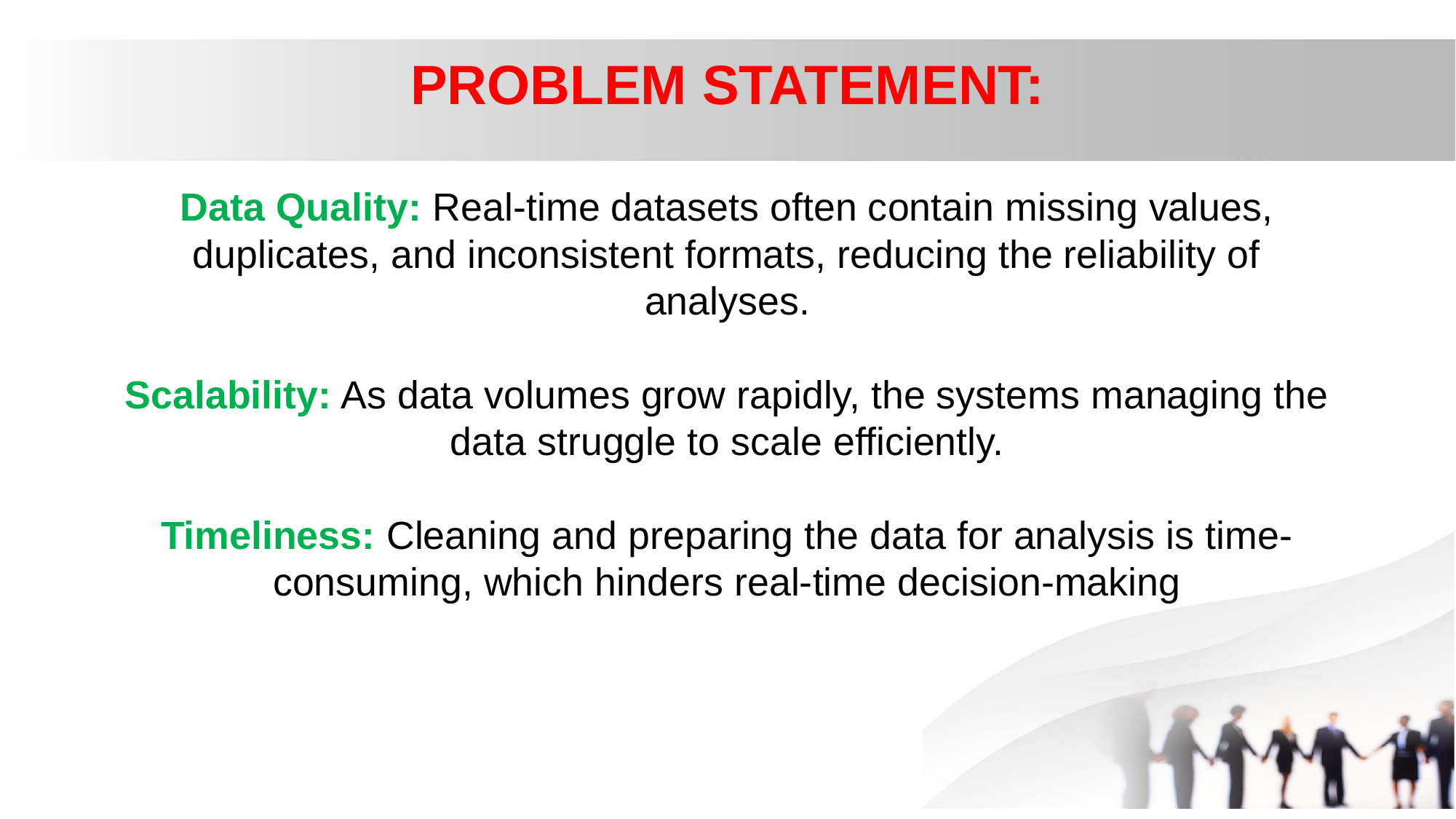

# PROBLEM STATEMENT: Data Quality: Real-time datasets often contain missing values, duplicates, and inconsistent formats, reducing the reliability of analyses.​ Scalability: As data volumes grow rapidly, the systems managing the data struggle to scale efficiently.​ Timeliness: Cleaning and preparing the data for analysis is time-consuming, which hinders real-time decision-making ​